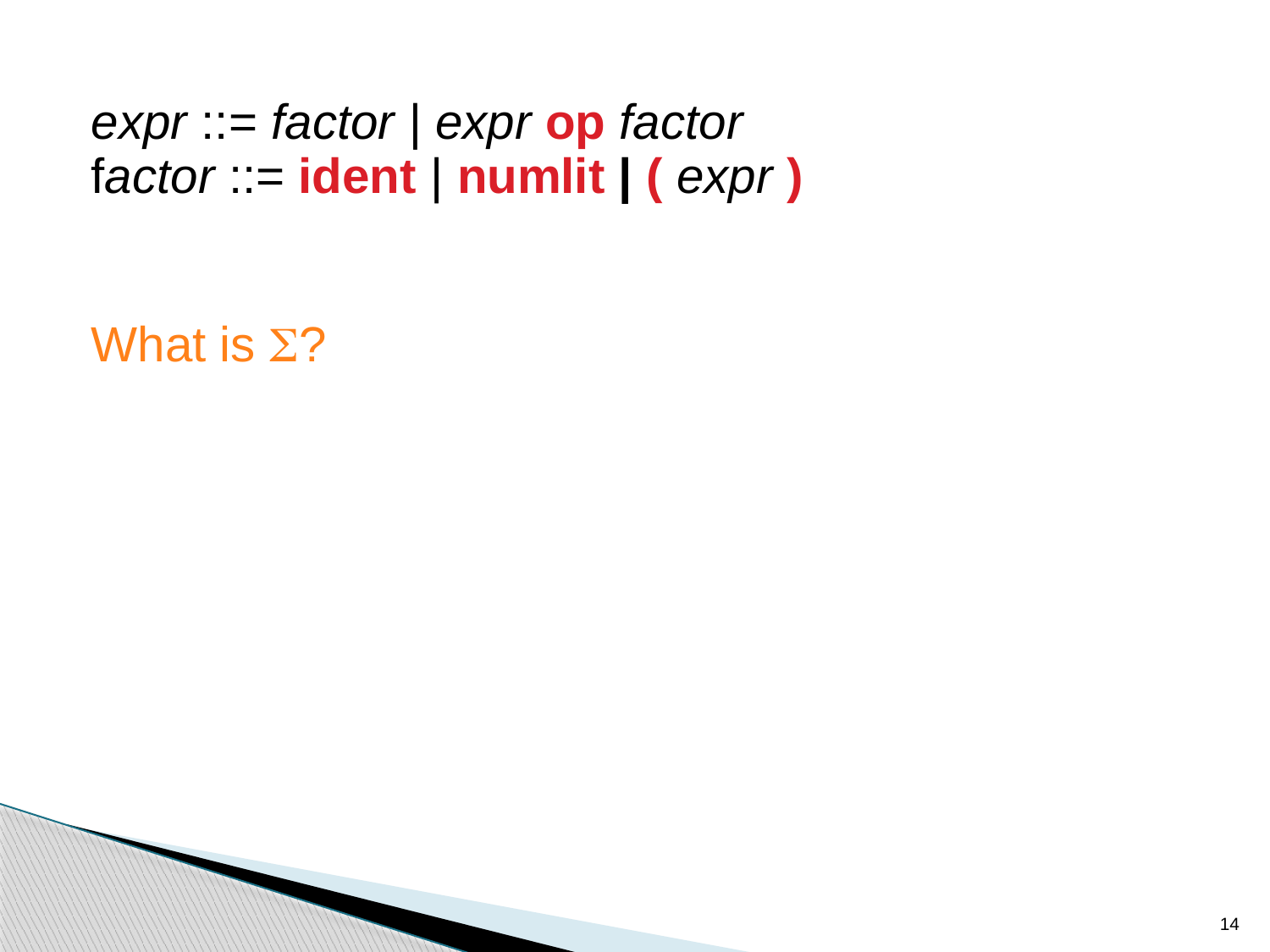

expr ::= factor | expr op factor
factor ::= ident | numlit | ( expr )

What is Σ?

14